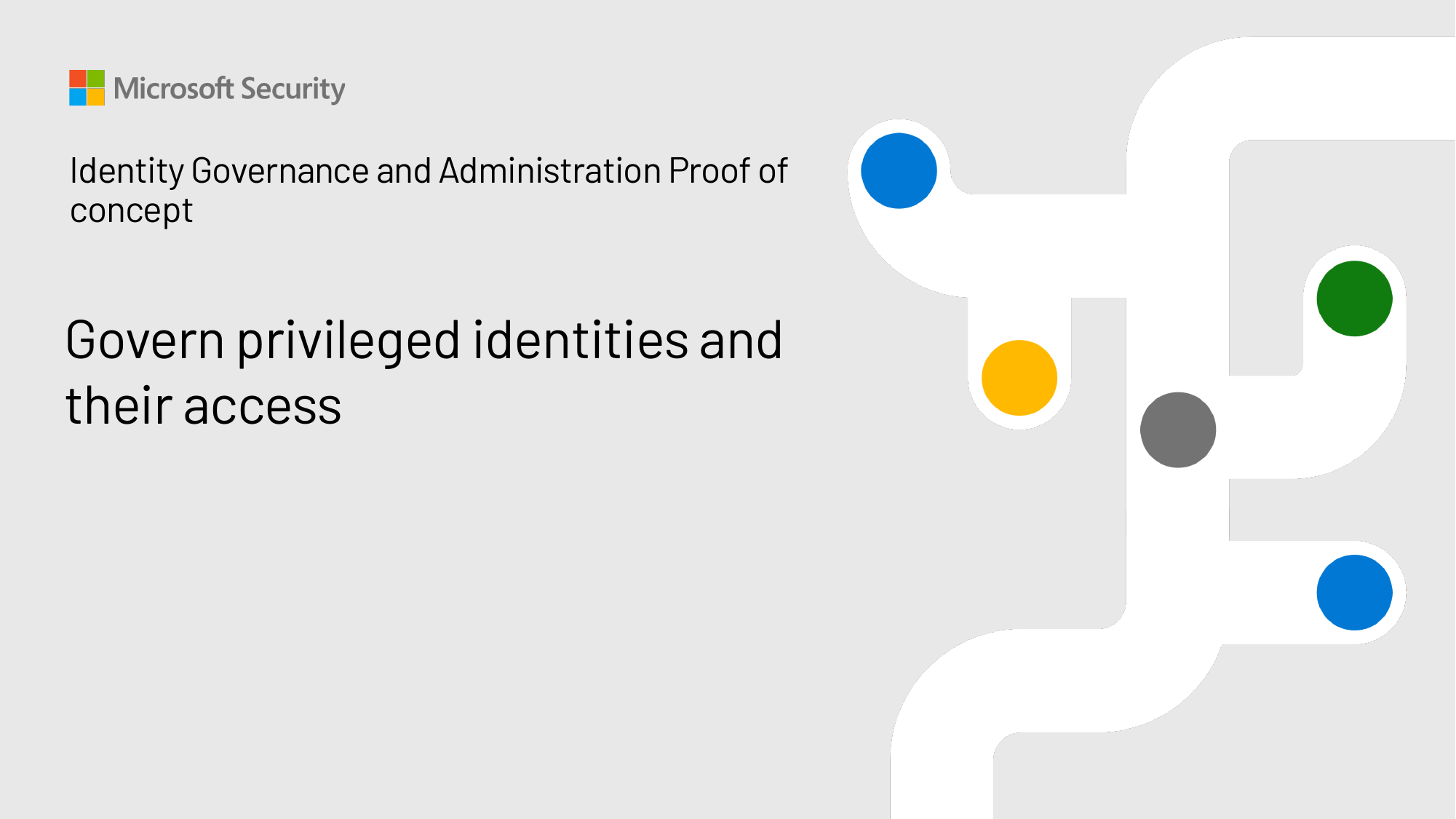

# Identity Governance and Administration Proof of concept
Govern privileged identities and their access